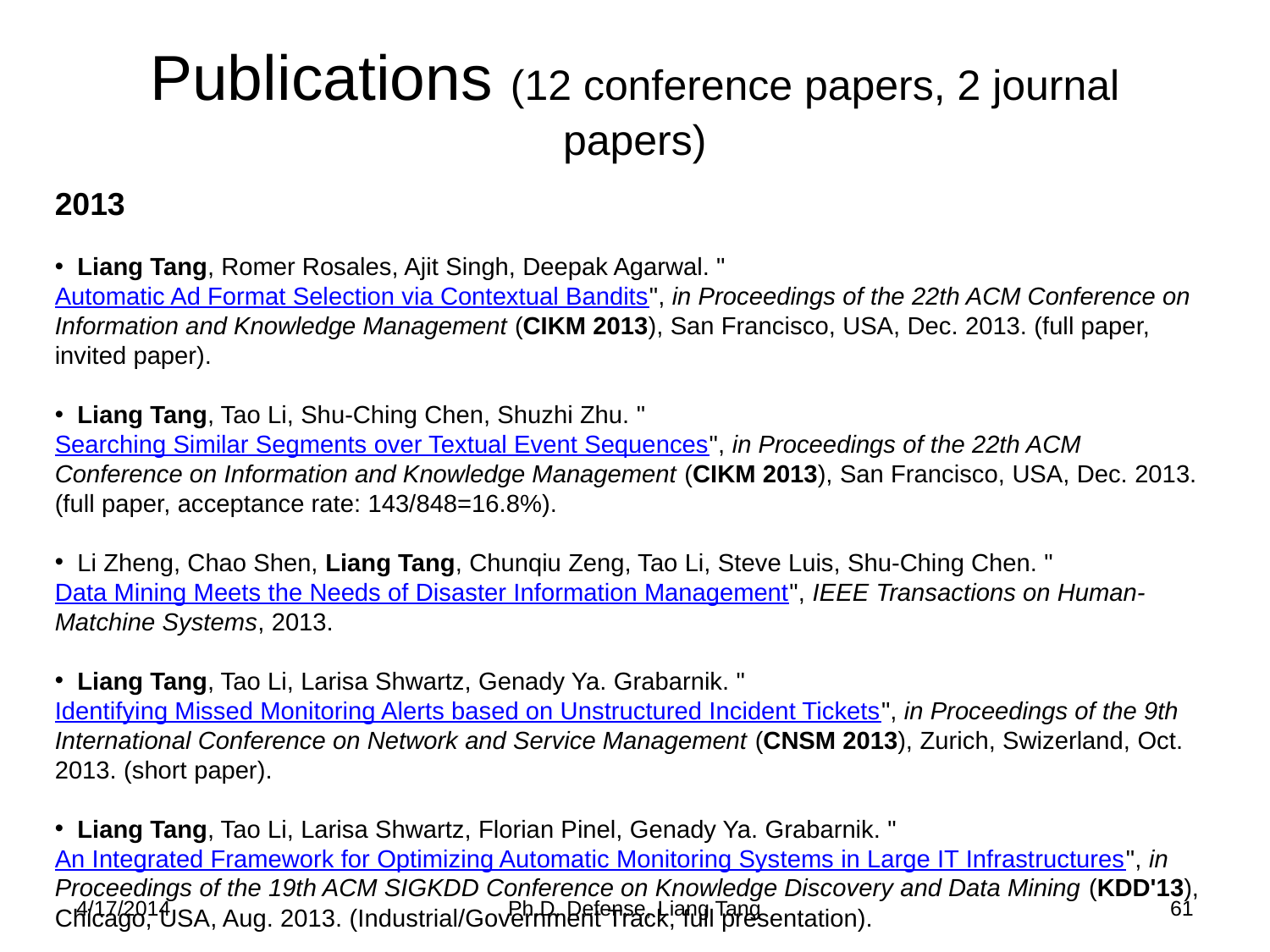

# Publications (12 conference papers, 2 journal papers)
2013

  Liang Tang, Romer Rosales, Ajit Singh, Deepak Agarwal. "Automatic Ad Format Selection via Contextual Bandits", in Proceedings of the 22th ACM Conference on Information and Knowledge Management (CIKM 2013), San Francisco, USA, Dec. 2013. (full paper, invited paper).

  Liang Tang, Tao Li, Shu-Ching Chen, Shuzhi Zhu. "Searching Similar Segments over Textual Event Sequences", in Proceedings of the 22th ACM Conference on Information and Knowledge Management (CIKM 2013), San Francisco, USA, Dec. 2013. (full paper, acceptance rate: 143/848=16.8%).

  Li Zheng, Chao Shen, Liang Tang, Chunqiu Zeng, Tao Li, Steve Luis, Shu-Ching Chen. "Data Mining Meets the Needs of Disaster Information Management", IEEE Transactions on Human-Matchine Systems, 2013.

  Liang Tang, Tao Li, Larisa Shwartz, Genady Ya. Grabarnik. "Identifying Missed Monitoring Alerts based on Unstructured Incident Tickets", in Proceedings of the 9th International Conference on Network and Service Management (CNSM 2013), Zurich, Swizerland, Oct. 2013. (short paper).

  Liang Tang, Tao Li, Larisa Shwartz, Florian Pinel, Genady Ya. Grabarnik. "An Integrated Framework for Optimizing Automatic Monitoring Systems in Large IT Infrastructures", in Proceedings of the 19th ACM SIGKDD Conference on Knowledge Discovery and Data Mining (KDD'13), Chicago, USA, Aug. 2013. (Industrial/Government Track, full presentation).

4/17/2014
Ph.D. Defense, Liang Tang
61